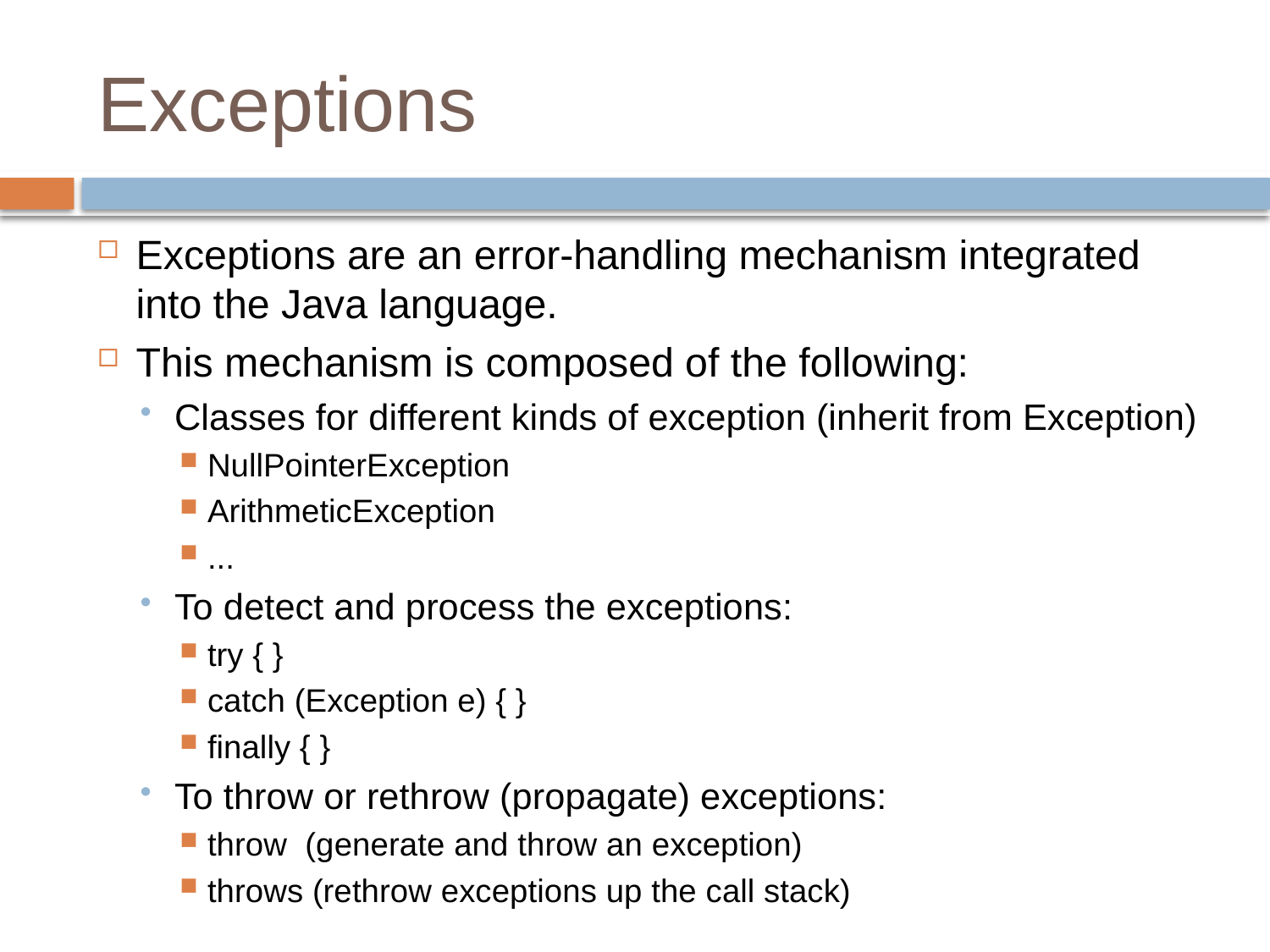

# Exceptions
Exceptions are an error-handling mechanism integrated into the Java language.
This mechanism is composed of the following:
Classes for different kinds of exception (inherit from Exception)
NullPointerException
ArithmeticException
...
To detect and process the exceptions:
try { }
catch (Exception e) { }
finally { }
To throw or rethrow (propagate) exceptions:
throw  (generate and throw an exception)
throws (rethrow exceptions up the call stack)